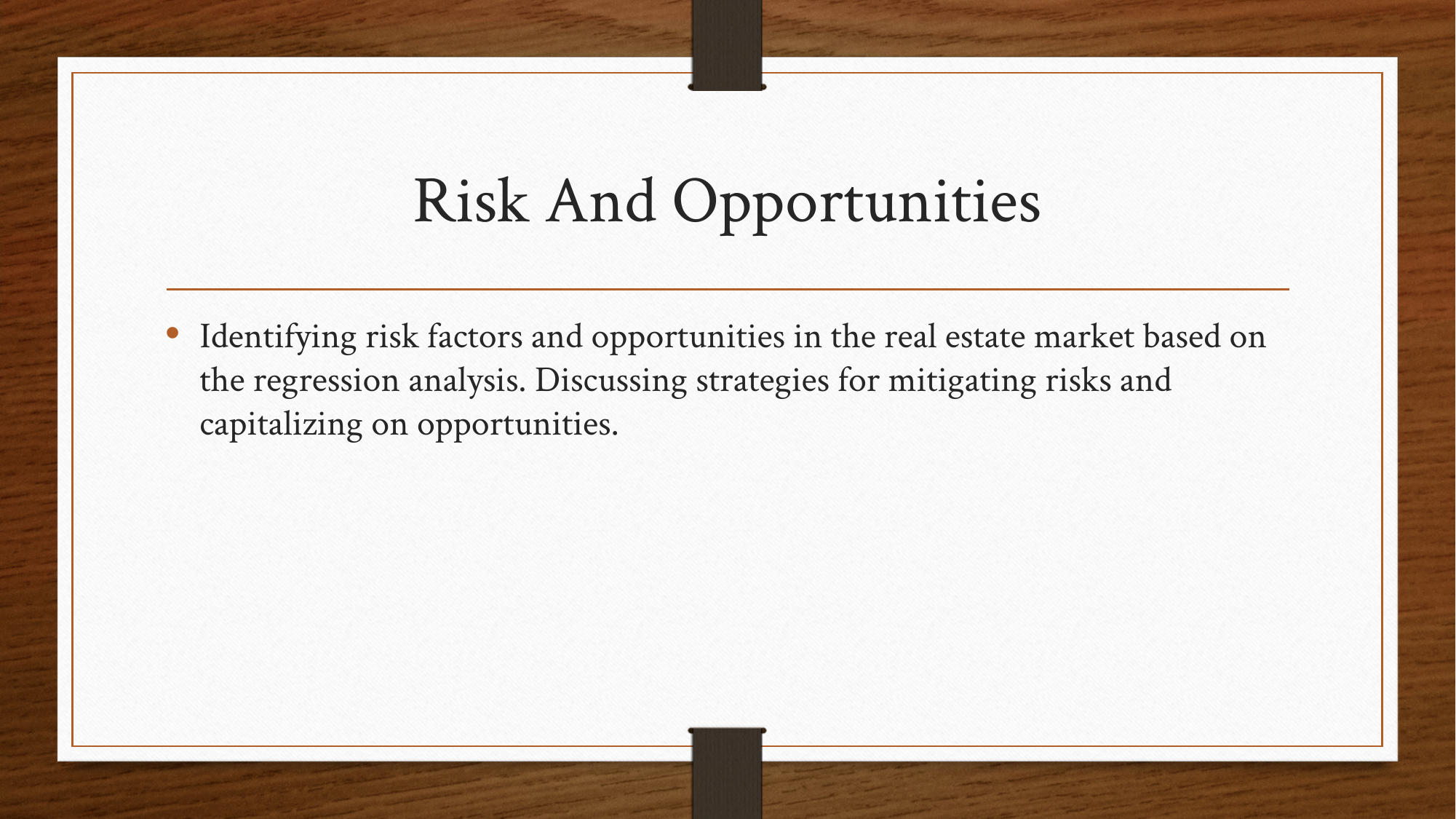

# Risk And Opportunities
Identifying risk factors and opportunities in the real estate market based on the regression analysis. Discussing strategies for mitigating risks and capitalizing on opportunities.